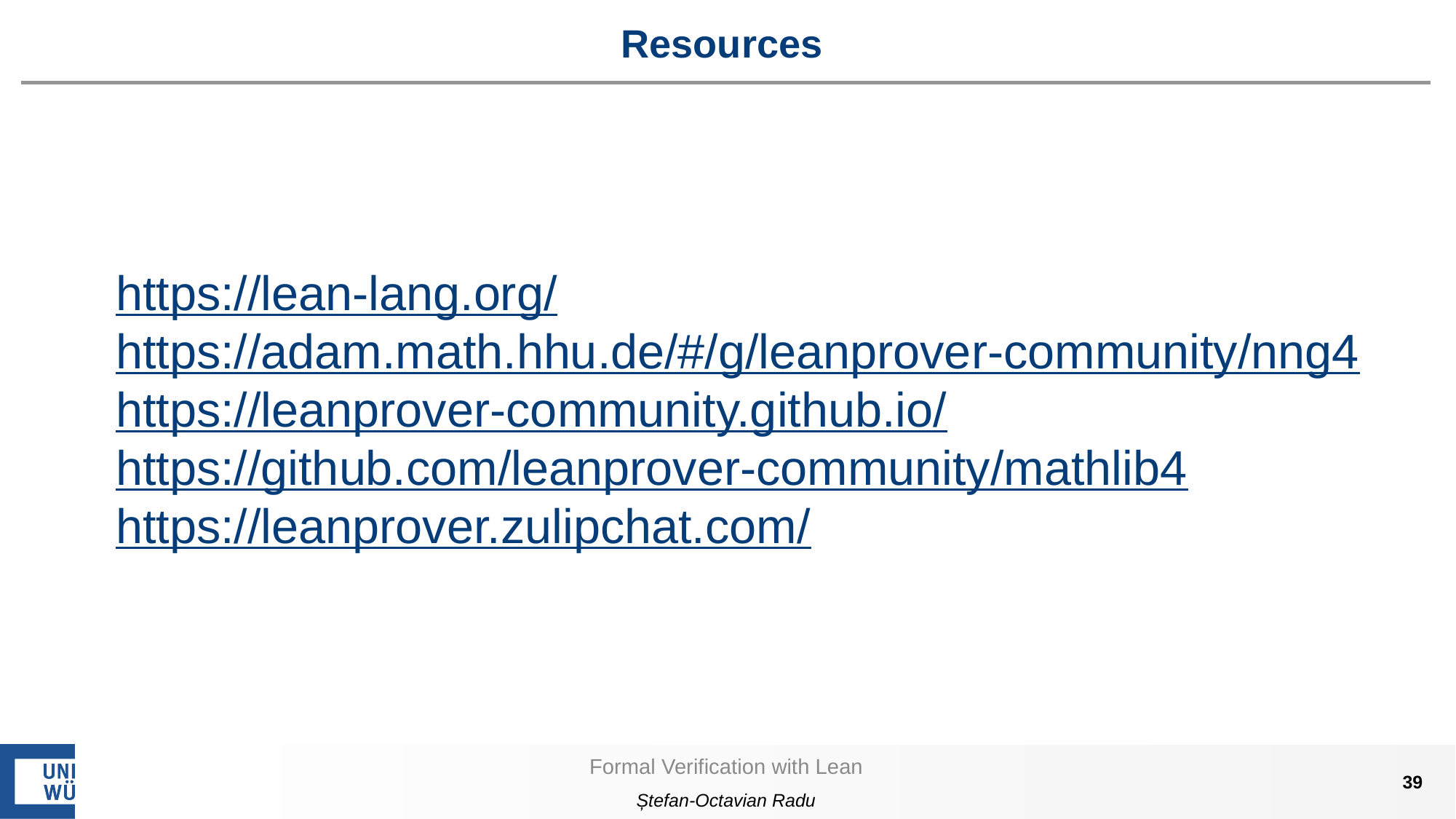

# Resources
https://lean-lang.org/
https://adam.math.hhu.de/#/g/leanprover-community/nng4
https://leanprover-community.github.io/
https://github.com/leanprover-community/mathlib4
https://leanprover.zulipchat.com/